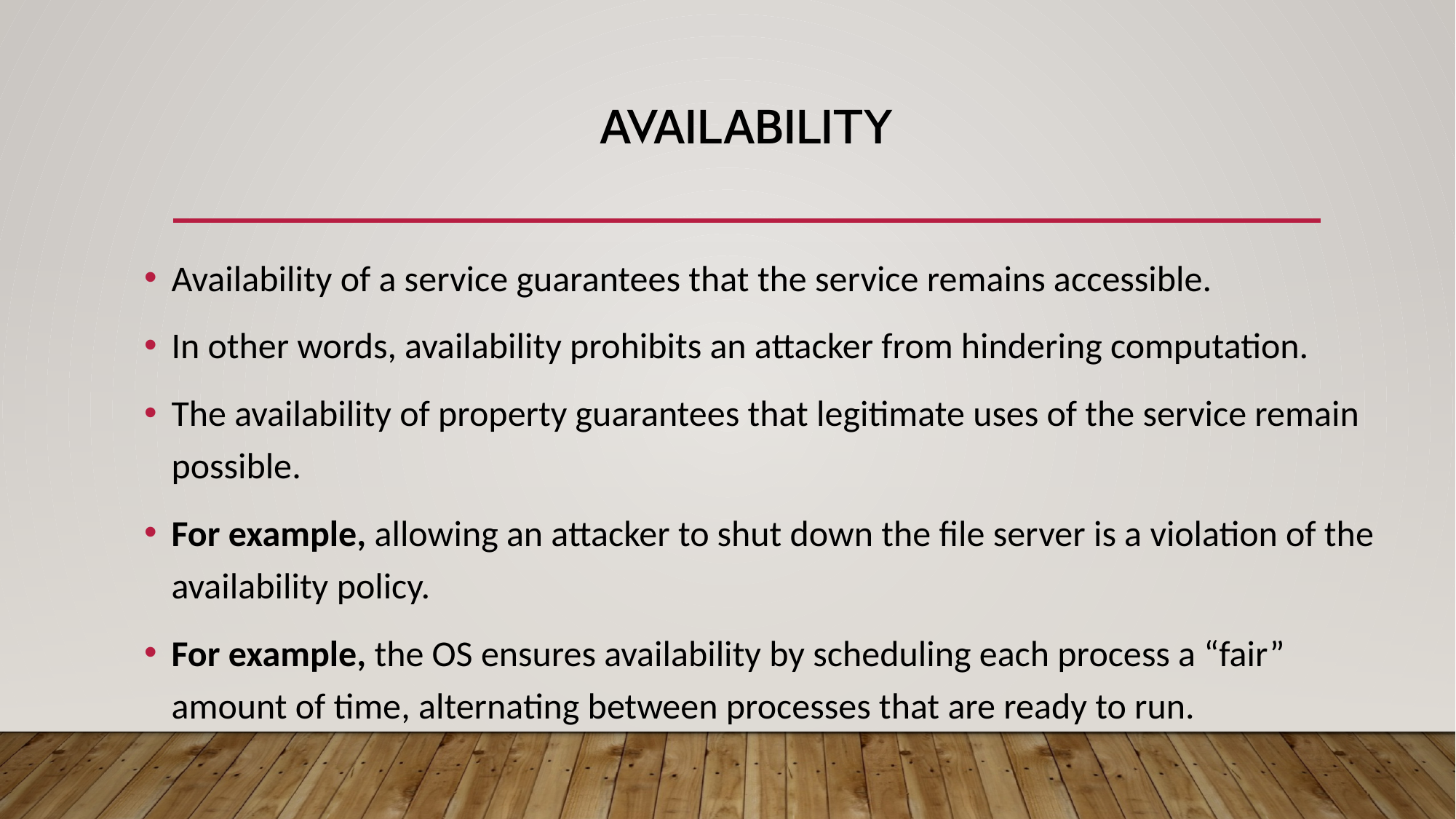

# Availability
Availability of a service guarantees that the service remains accessible.
In other words, availability prohibits an attacker from hindering computation.
The availability of property guarantees that legitimate uses of the service remain possible.
For example, allowing an attacker to shut down the file server is a violation of the availability policy.
For example, the OS ensures availability by scheduling each process a “fair” amount of time, alternating between processes that are ready to run.